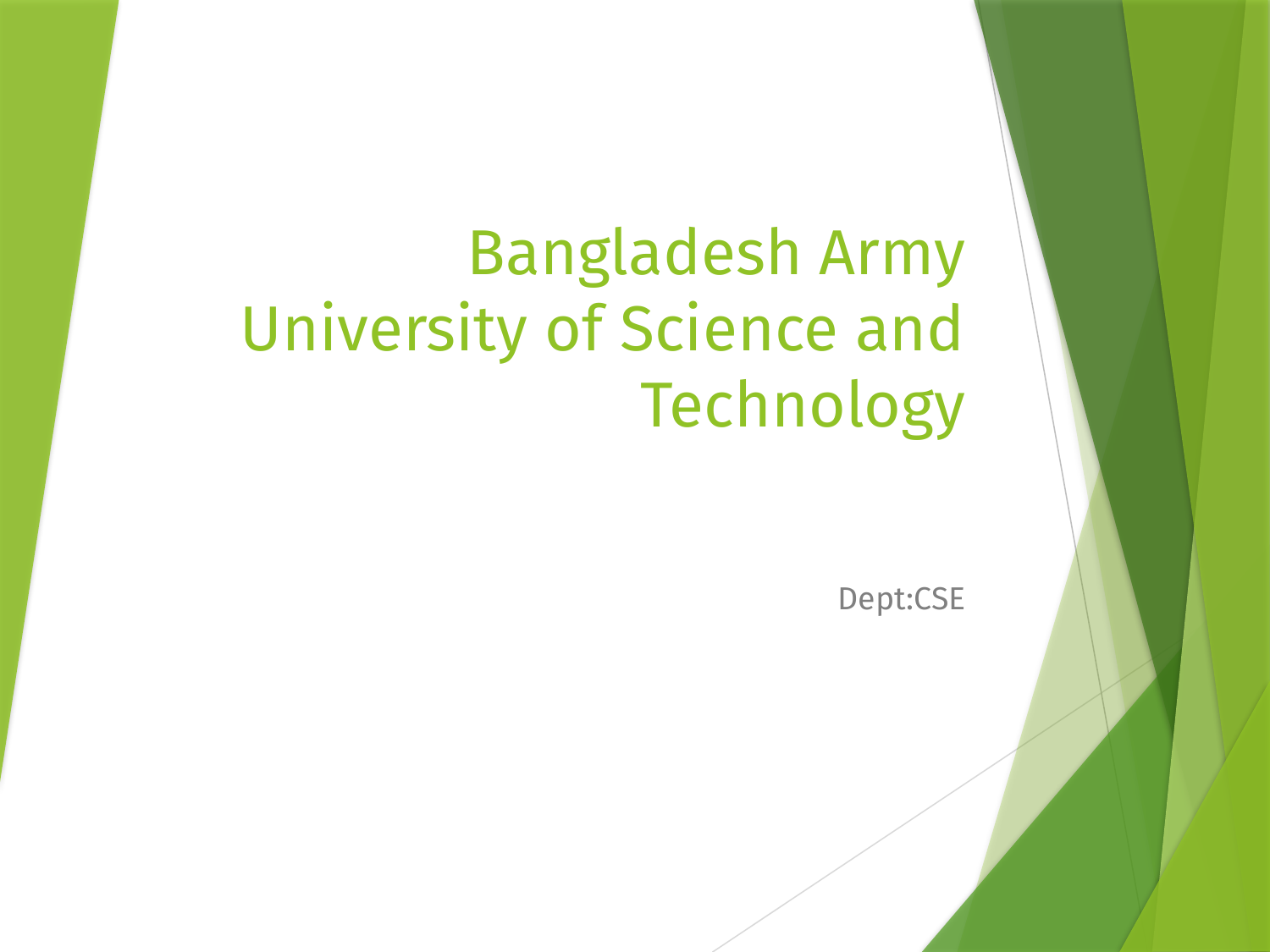

# Bangladesh Army University of Science and Technology
Dept:CSE